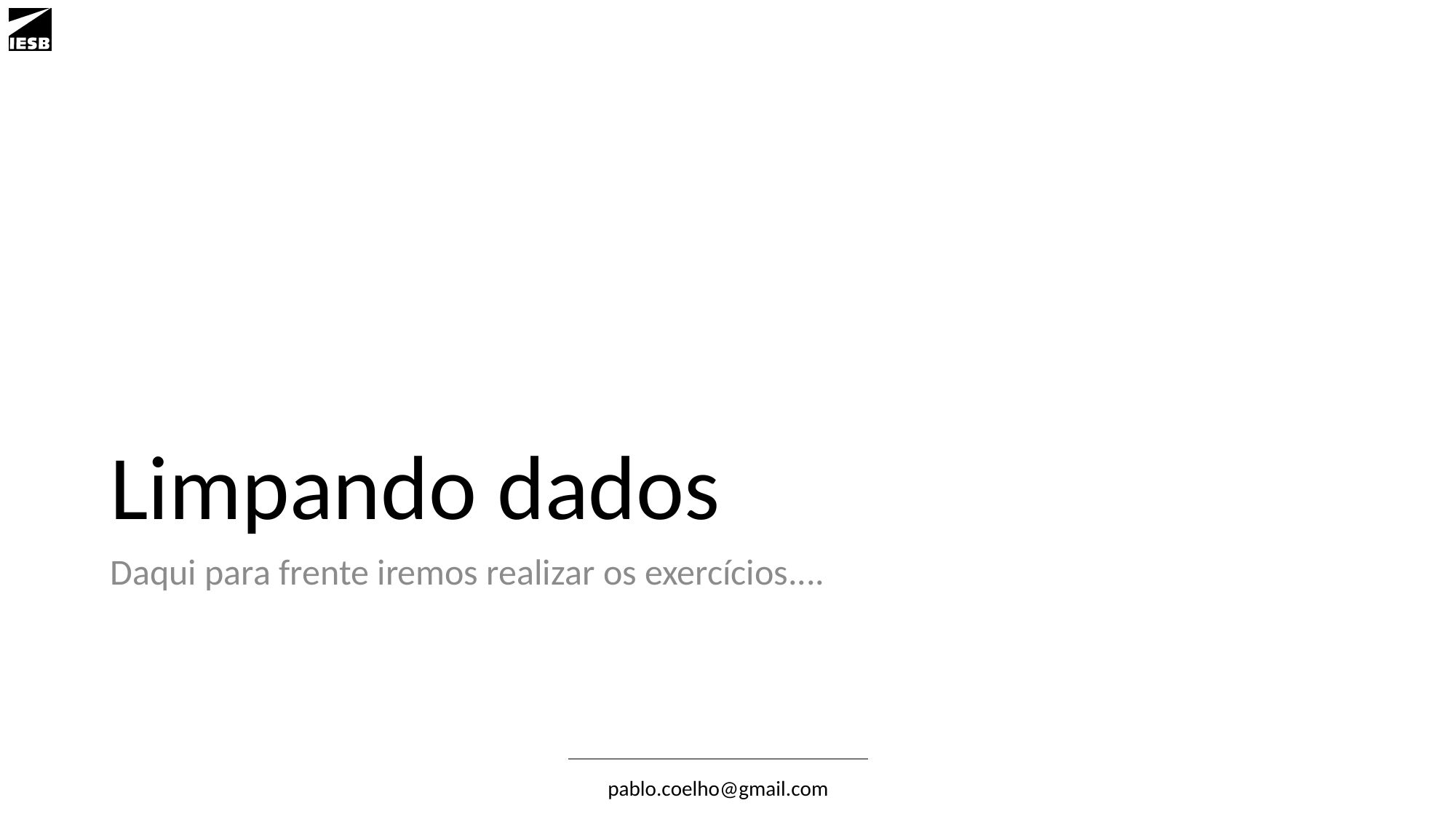

# Limpando dados
Daqui para frente iremos realizar os exercícios....